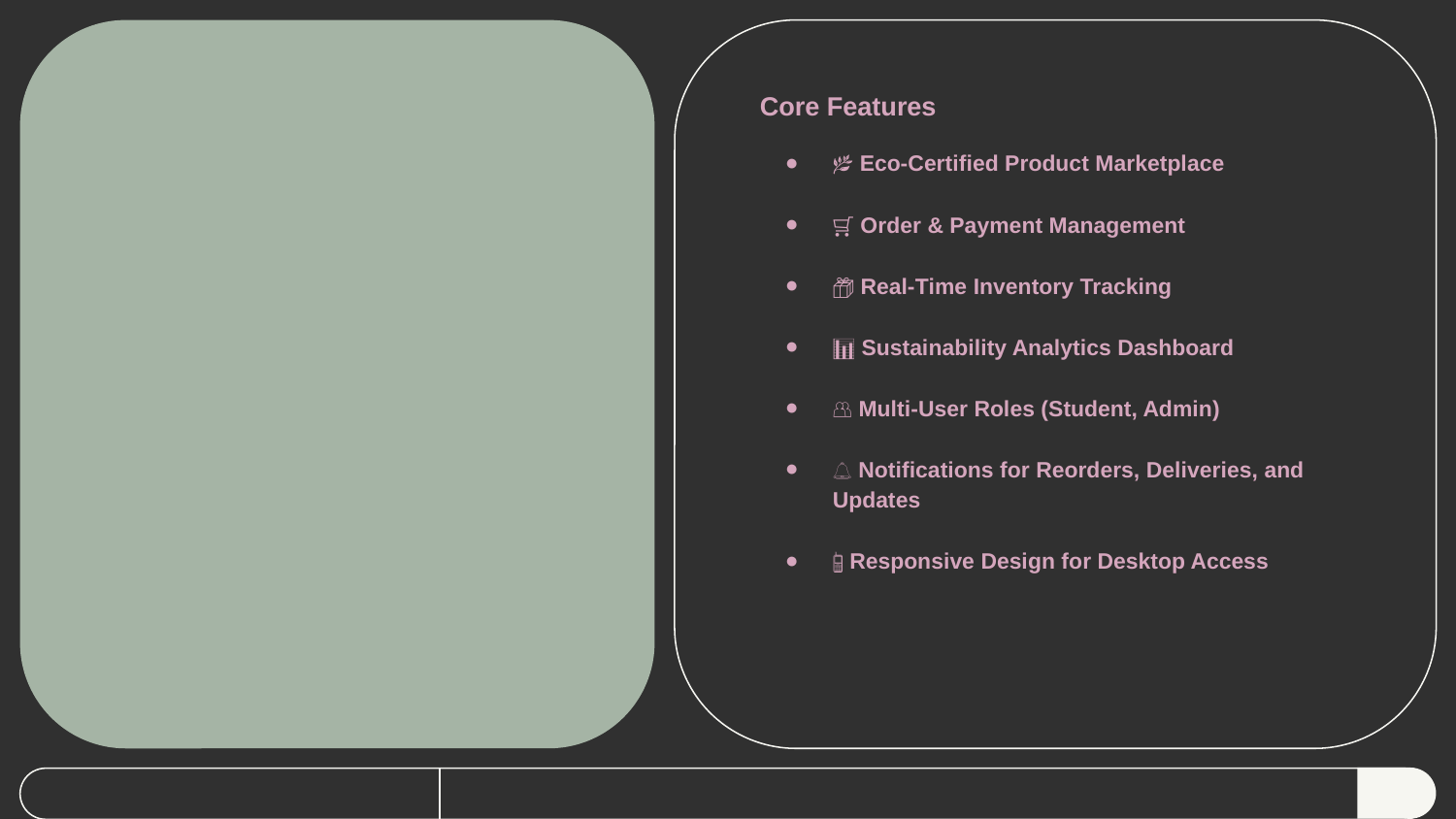

Core Features
🌿 Eco-Certified Product Marketplace
🛒 Order & Payment Management
📦 Real-Time Inventory Tracking
📊 Sustainability Analytics Dashboard
👥 Multi-User Roles (Student, Admin)
🔔 Notifications for Reorders, Deliveries, and Updates
📱 Responsive Design for Desktop Access